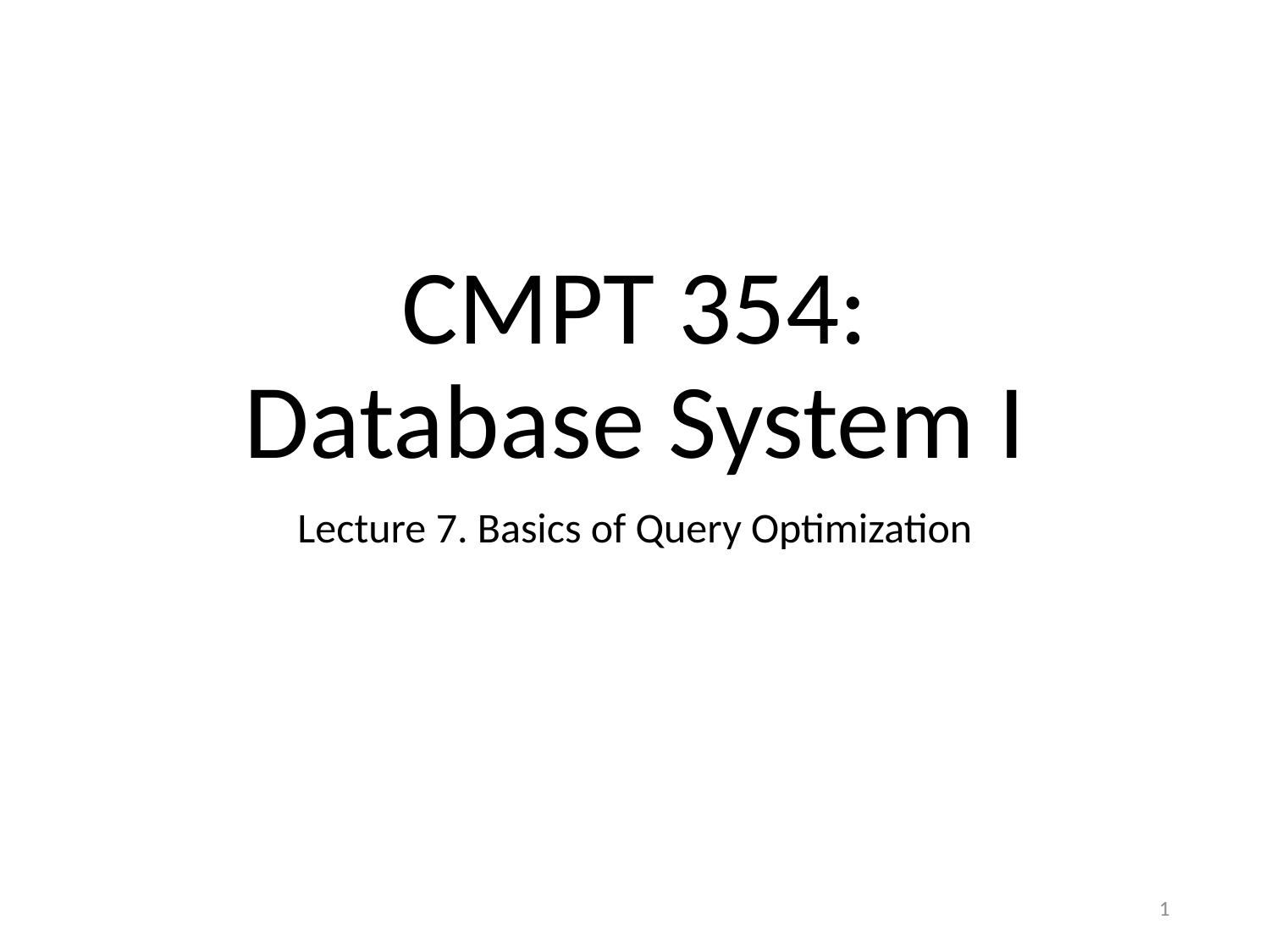

# CMPT 354: Database System I
Lecture 7. Basics of Query Optimization
1